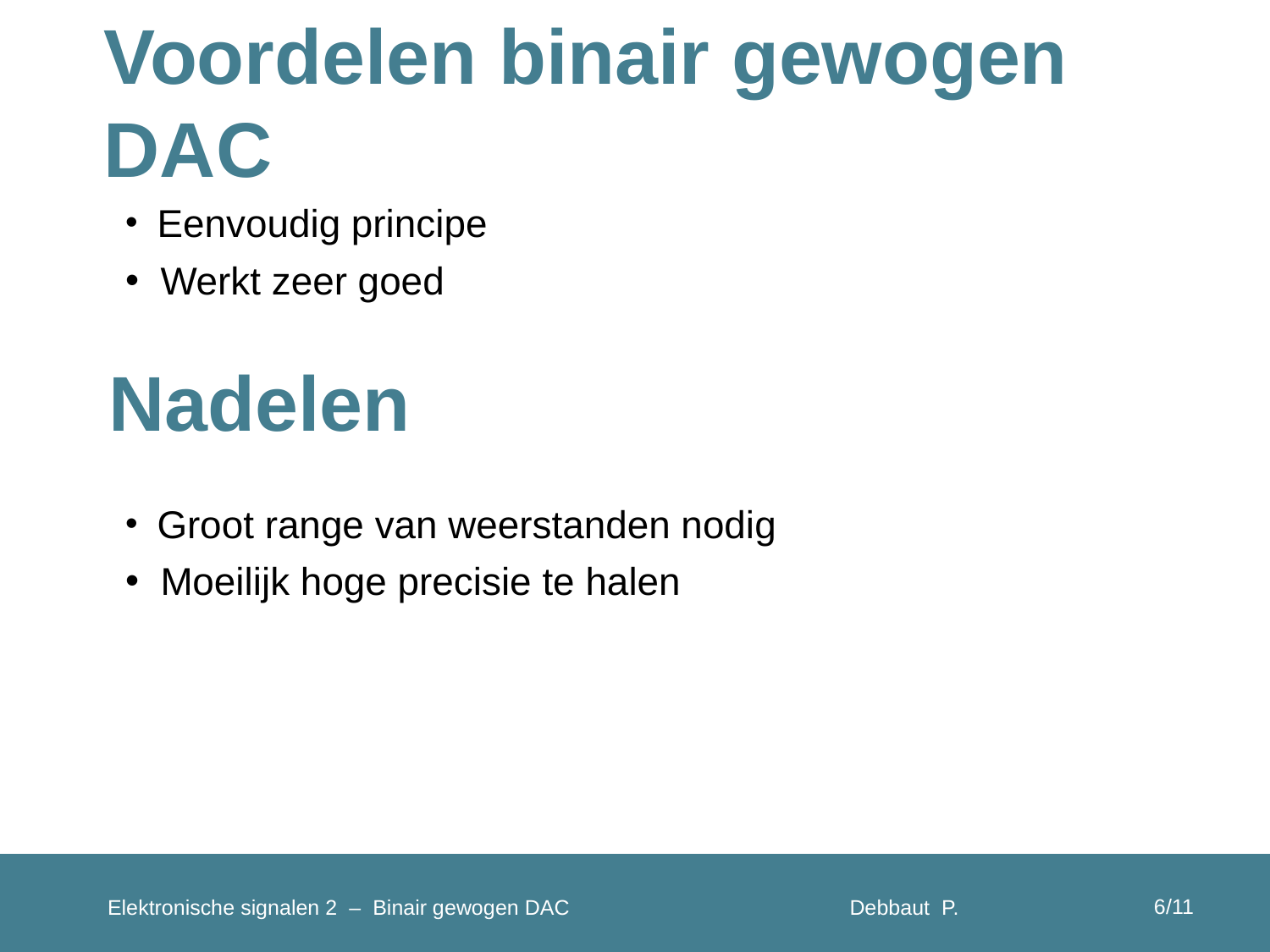

# Voordelen binair gewogen DAC
  Eenvoudig principe
  Werkt zeer goed
Nadelen
  Groot range van weerstanden nodig
  Moeilijk hoge precisie te halen
6/11
Elektronische signalen 2  –  Binair gewogen DAC
Debbaut  P.